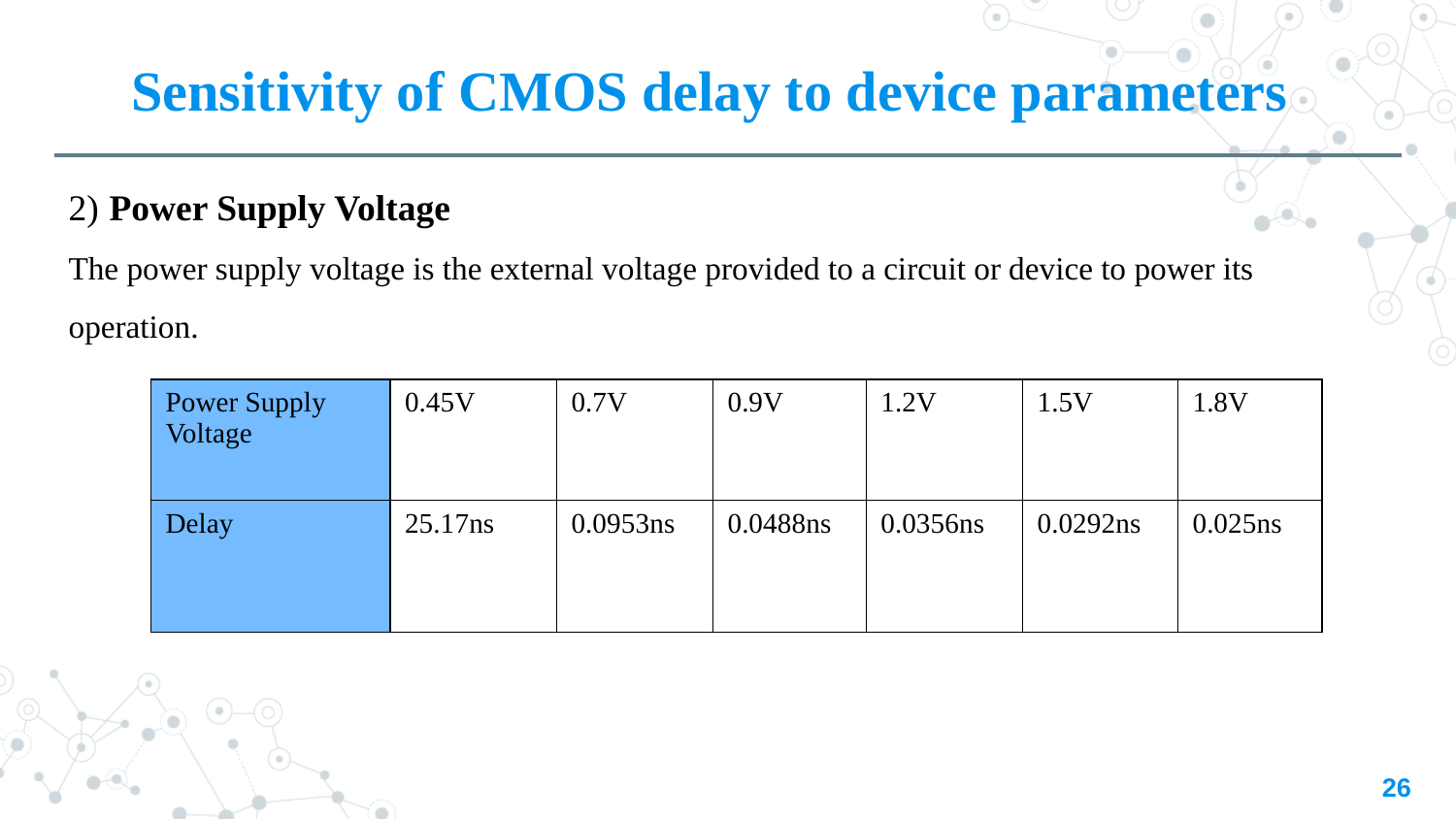

Sensitivity of CMOS delay to device parameters
2) Power Supply Voltage
The power supply voltage is the external voltage provided to a circuit or device to power its operation.
| Power Supply Voltage | 0.45V | 0.7V | 0.9V | 1.2V | 1.5V | 1.8V |
| --- | --- | --- | --- | --- | --- | --- |
| Delay | 25.17ns | 0.0953ns | 0.0488ns | 0.0356ns | 0.0292ns | 0.025ns |
26